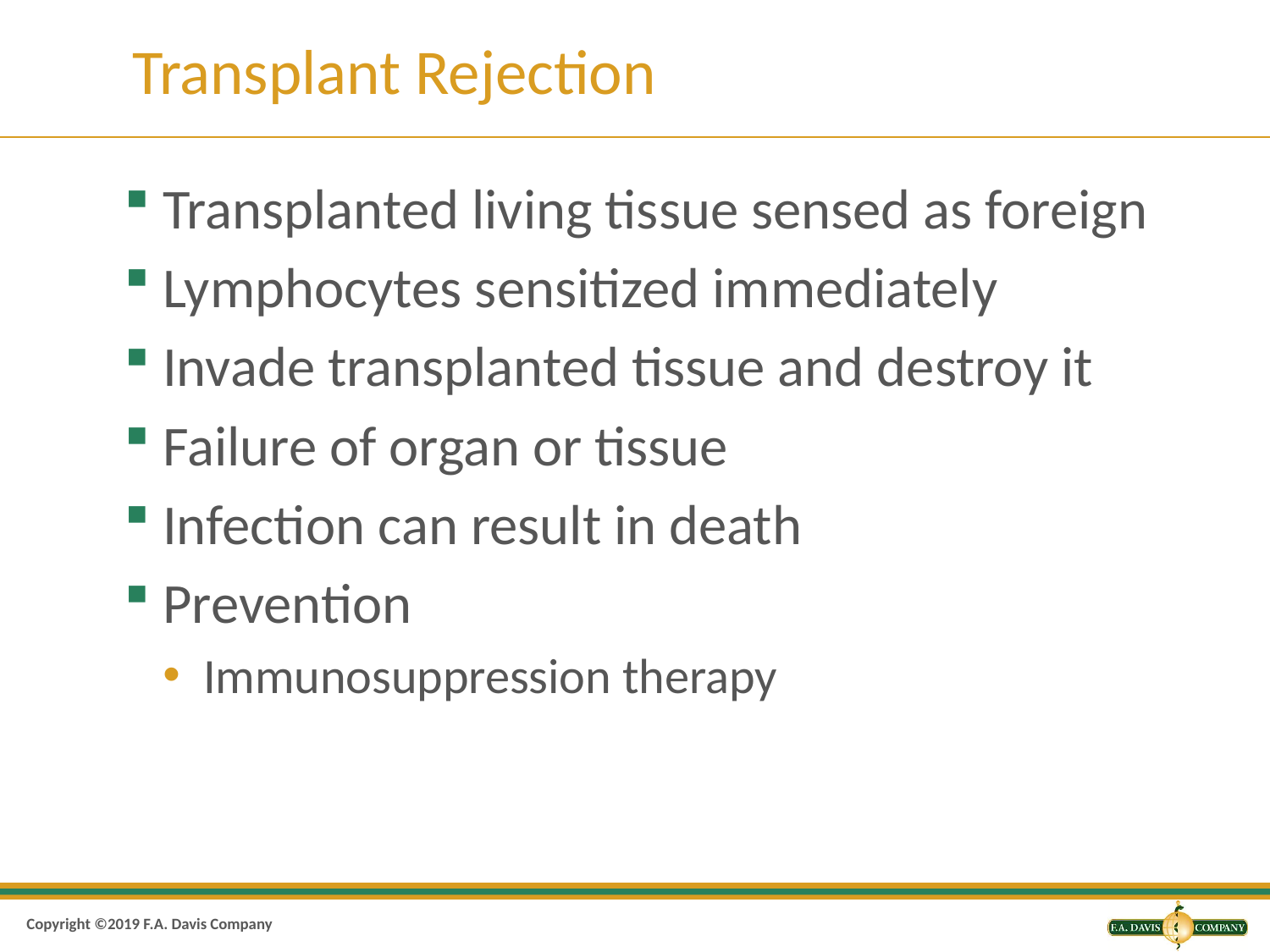

# Transplant Rejection
Transplanted living tissue sensed as foreign
Lymphocytes sensitized immediately
Invade transplanted tissue and destroy it
Failure of organ or tissue
Infection can result in death
Prevention
Immunosuppression therapy